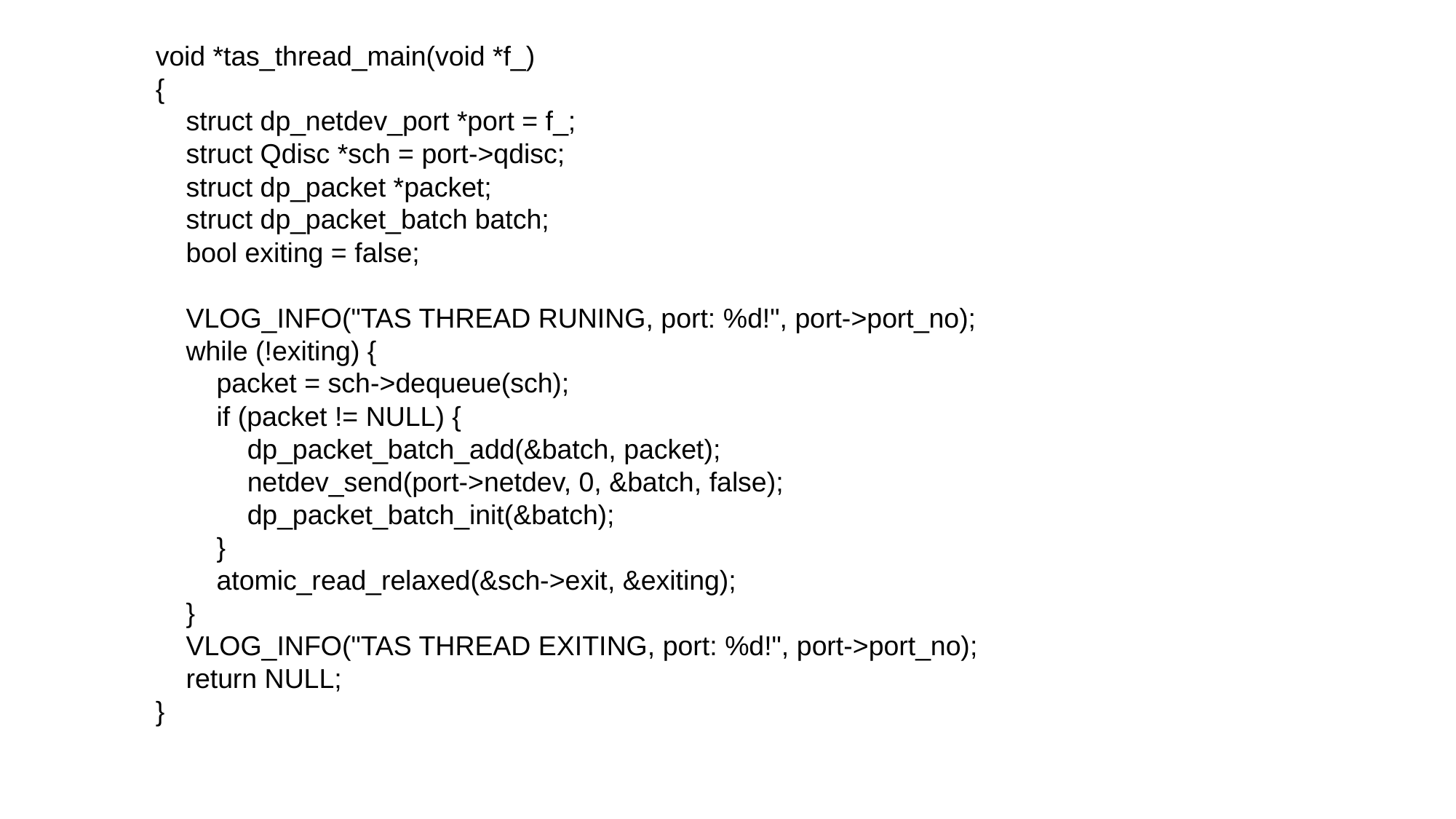

void *tas_thread_main(void *f_)
{
    struct dp_netdev_port *port = f_;
    struct Qdisc *sch = port->qdisc;
    struct dp_packet *packet;
    struct dp_packet_batch batch;
    bool exiting = false;

    VLOG_INFO("TAS THREAD RUNING, port: %d!", port->port_no);
    while (!exiting) {
        packet = sch->dequeue(sch);
        if (packet != NULL) {
            dp_packet_batch_add(&batch, packet);
            netdev_send(port->netdev, 0, &batch, false);
            dp_packet_batch_init(&batch);
        }
        atomic_read_relaxed(&sch->exit, &exiting);
    }
    VLOG_INFO("TAS THREAD EXITING, port: %d!", port->port_no);
    return NULL;
}